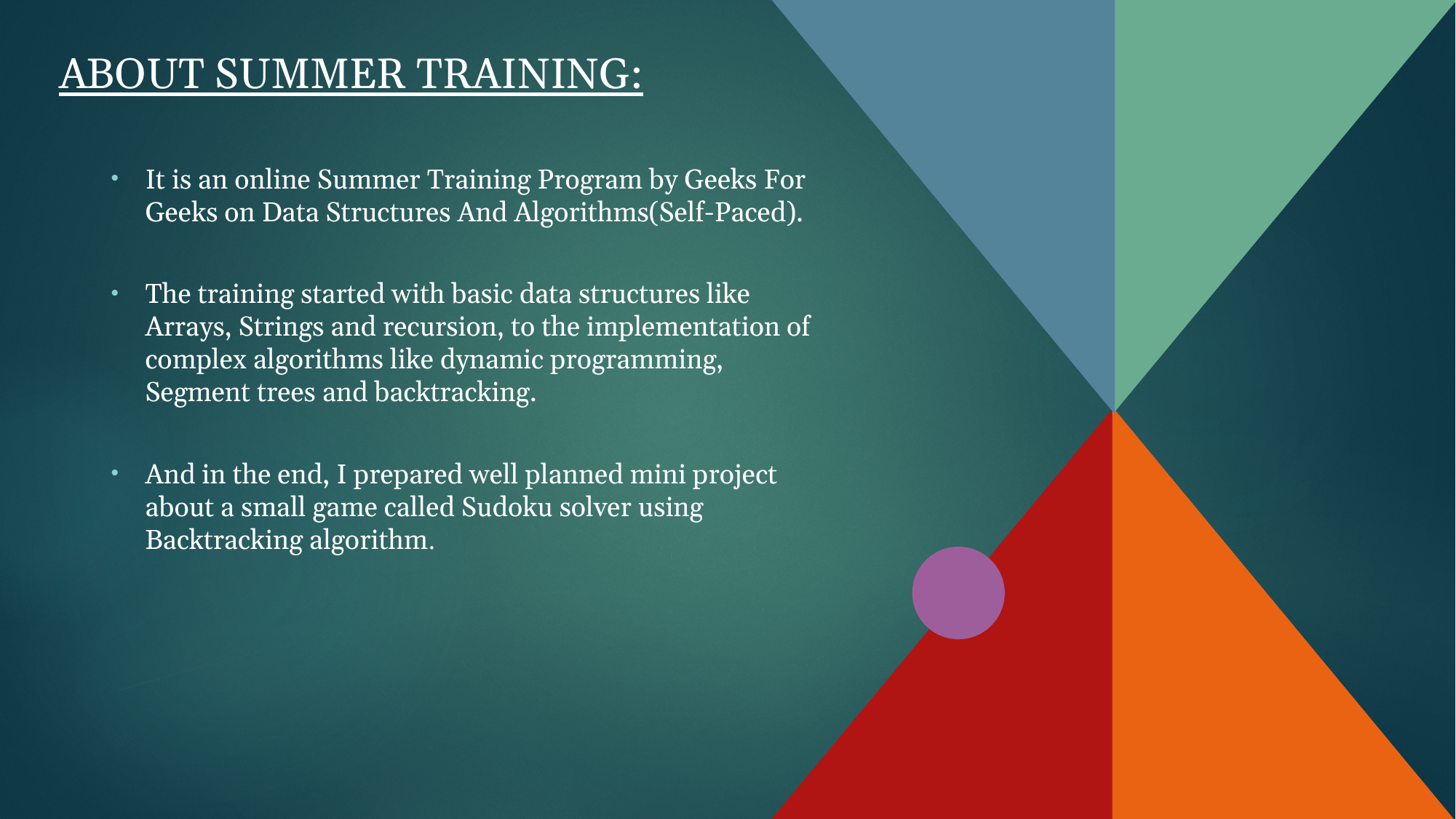

# ABOUT SUMMER TRAINING:
It is an online Summer Training Program by Geeks For Geeks on Data Structures And Algorithms(Self-Paced).

The training started with basic data structures like Arrays, Strings and recursion, to the implementation of complex algorithms like dynamic programming, Segment trees and backtracking.

And in the end, I prepared well planned mini project about a small game called Sudoku solver using Backtracking algorithm.